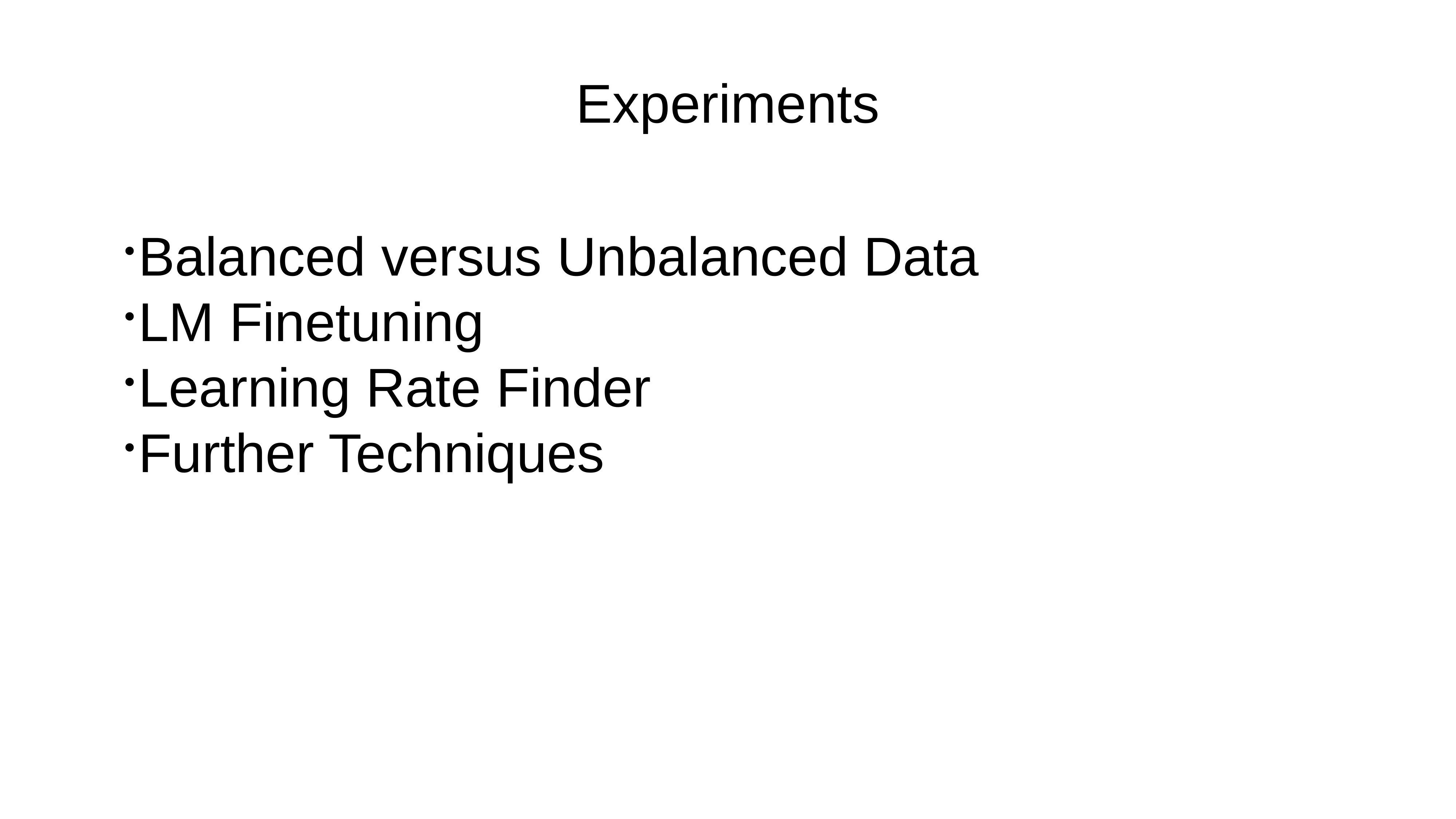

Experiments
Balanced versus Unbalanced Data
LM Finetuning
Learning Rate Finder
Further Techniques